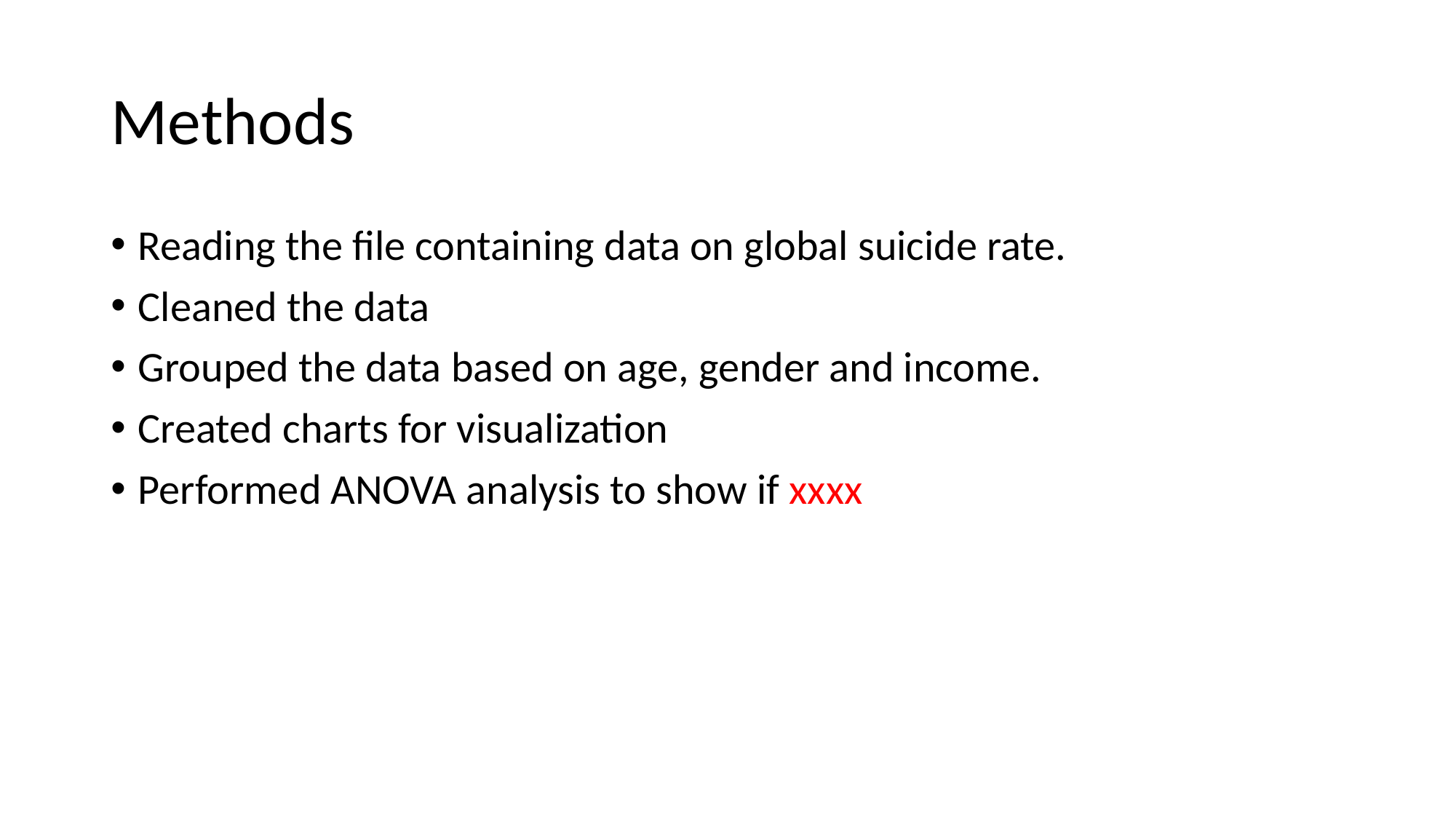

# Methods
Reading the file containing data on global suicide rate.
Cleaned the data
Grouped the data based on age, gender and income.
Created charts for visualization
Performed ANOVA analysis to show if xxxx